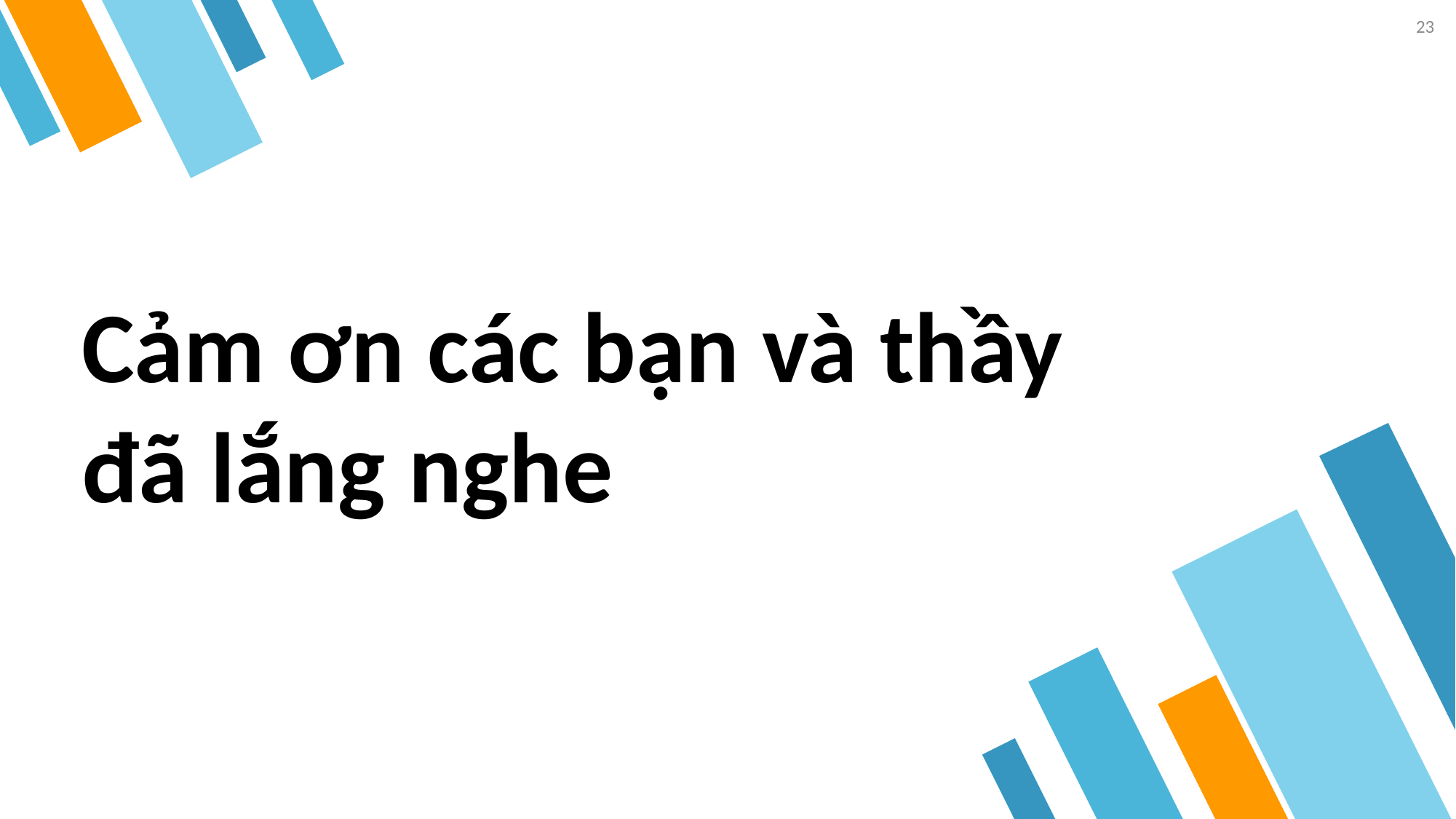

23
Cảm ơn các bạn và thầy đã lắng nghe